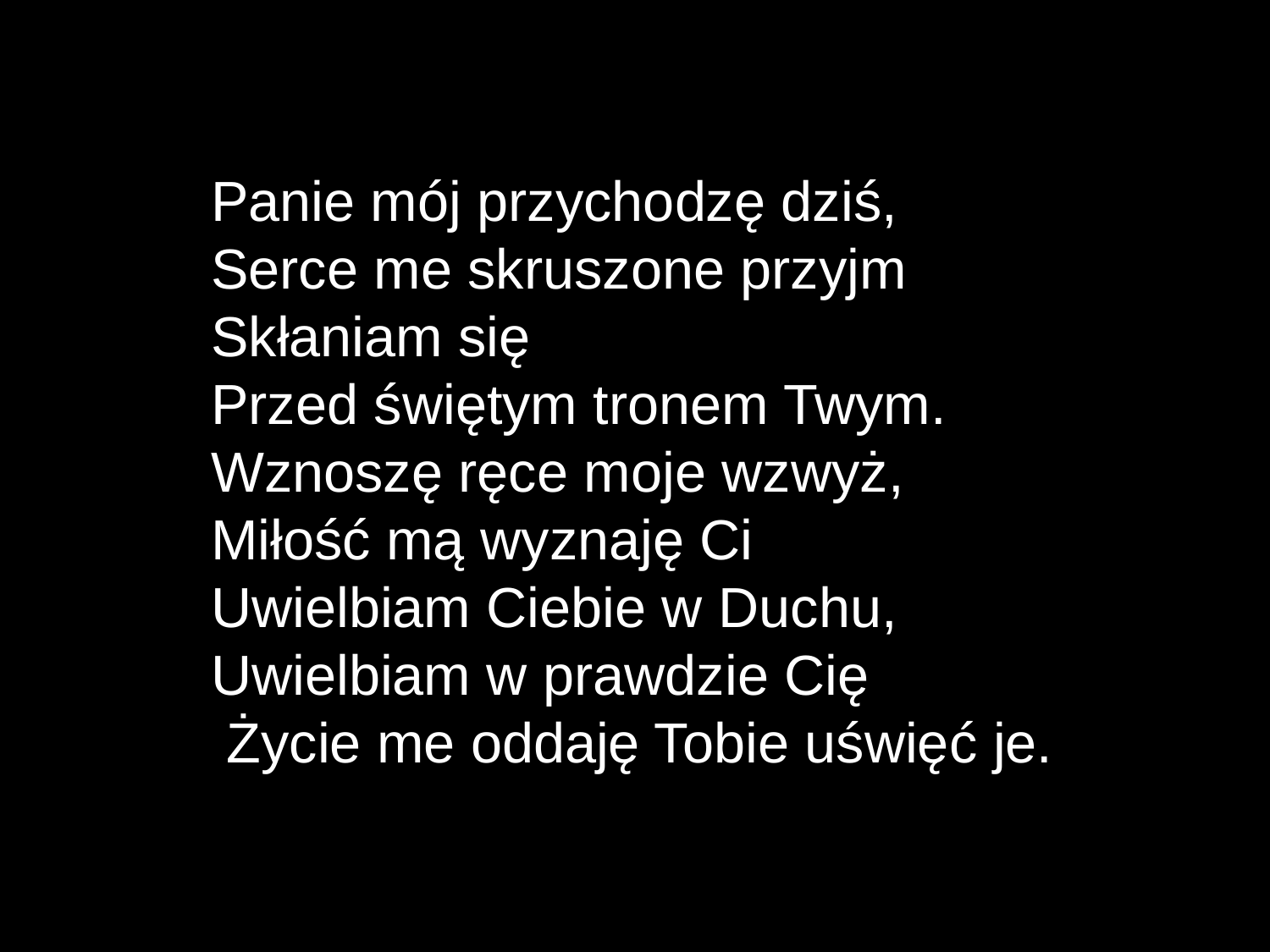

Panie mój przychodzę dziś,
Serce me skruszone przyjm
Skłaniam się
Przed świętym tronem Twym.
Wznoszę ręce moje wzwyż,
Miłość mą wyznaję Ci
Uwielbiam Ciebie w Duchu,
Uwielbiam w prawdzie Cię
 Życie me oddaję Tobie uświęć je.